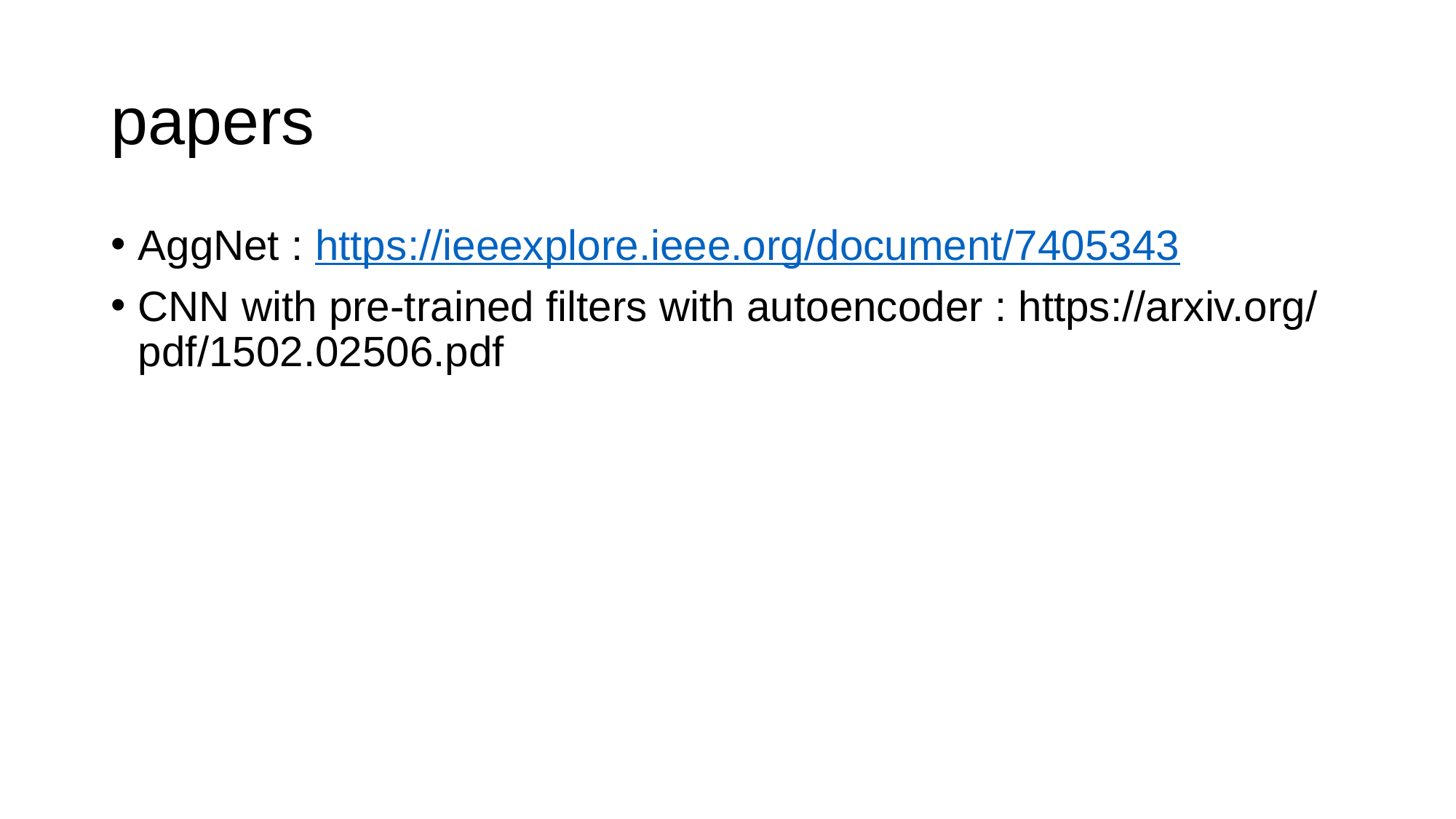

# papers
AggNet : https://ieeexplore.ieee.org/document/7405343
CNN with pre-trained filters with autoencoder : https://arxiv.org/pdf/1502.02506.pdf